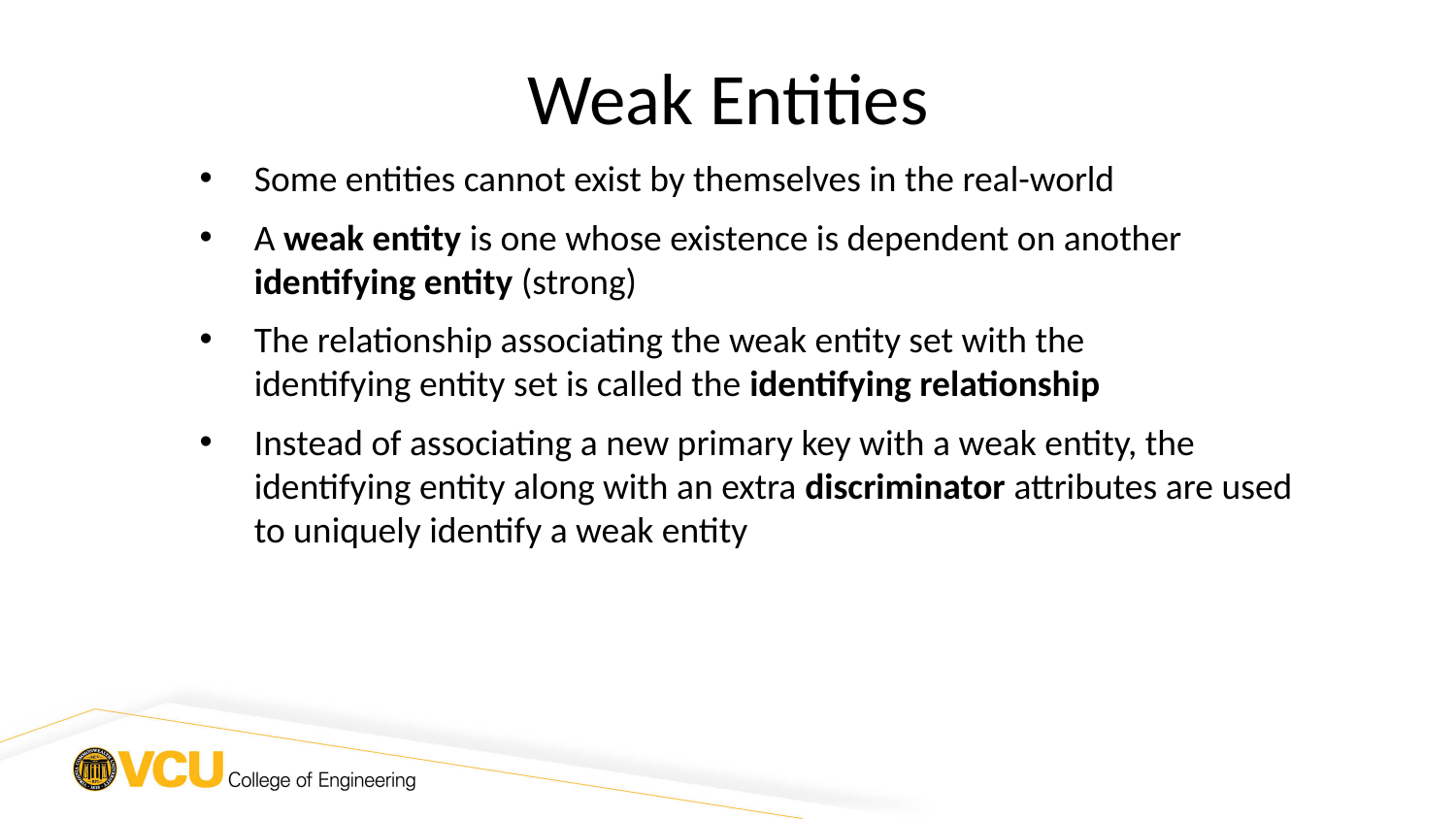

# Weak Entities
Some entities cannot exist by themselves in the real-world
A weak entity is one whose existence is dependent on another
identifying entity (strong)
The relationship associating the weak entity set with the identifying entity set is called the identifying relationship
Instead of associating a new primary key with a weak entity, the identifying entity along with an extra discriminator attributes are used to uniquely identify a weak entity
20